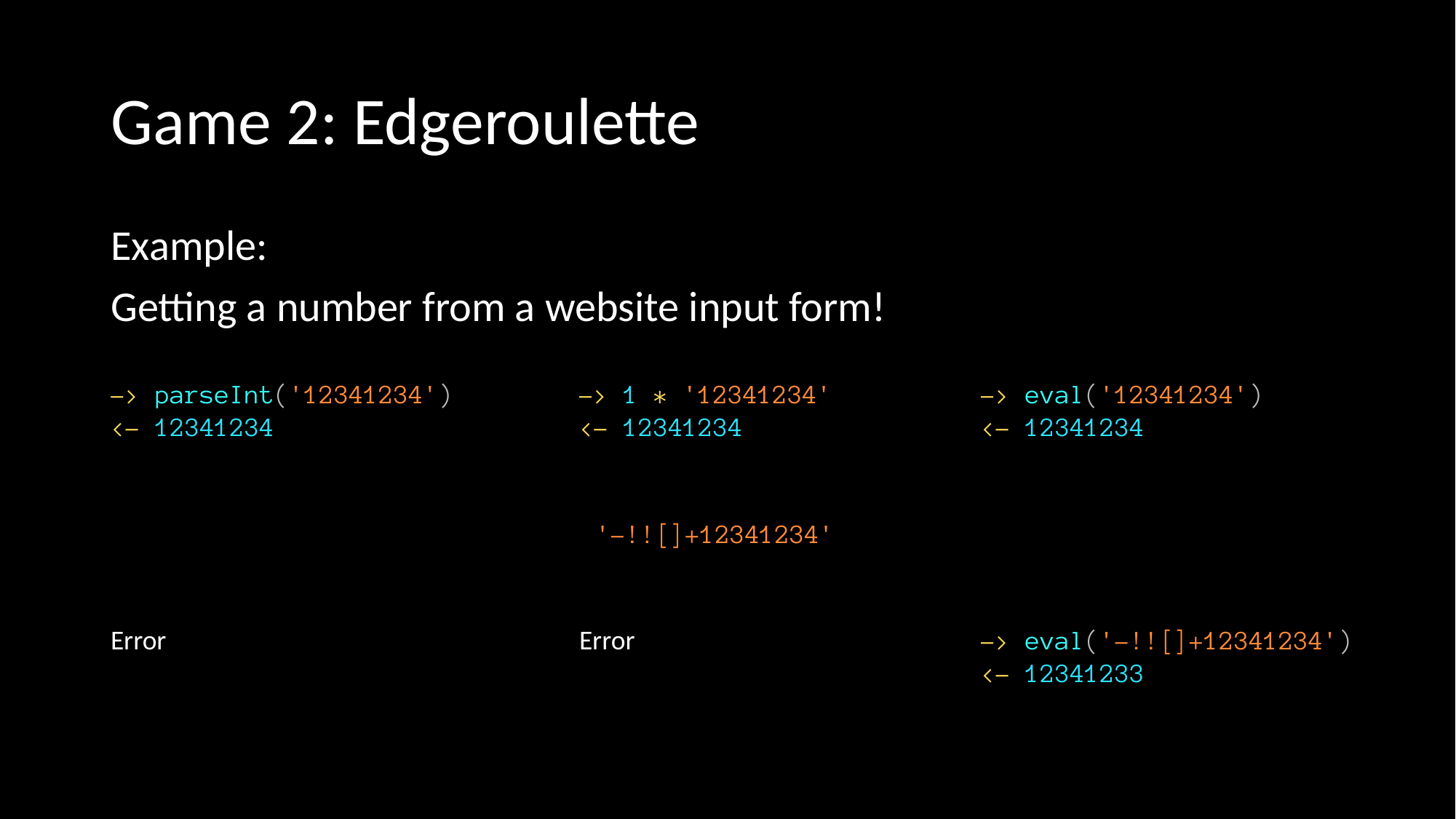

# Game 2: Edgeroulette
Example:
Getting a number from a website input form!
-> parseInt('12341234')
<- 12341234
-> 1 * '12341234'
<- 12341234
-> eval('12341234')
<- 12341234
'-!![]+12341234'
Error
Error
-> eval('-!![]+12341234')
<- 12341233